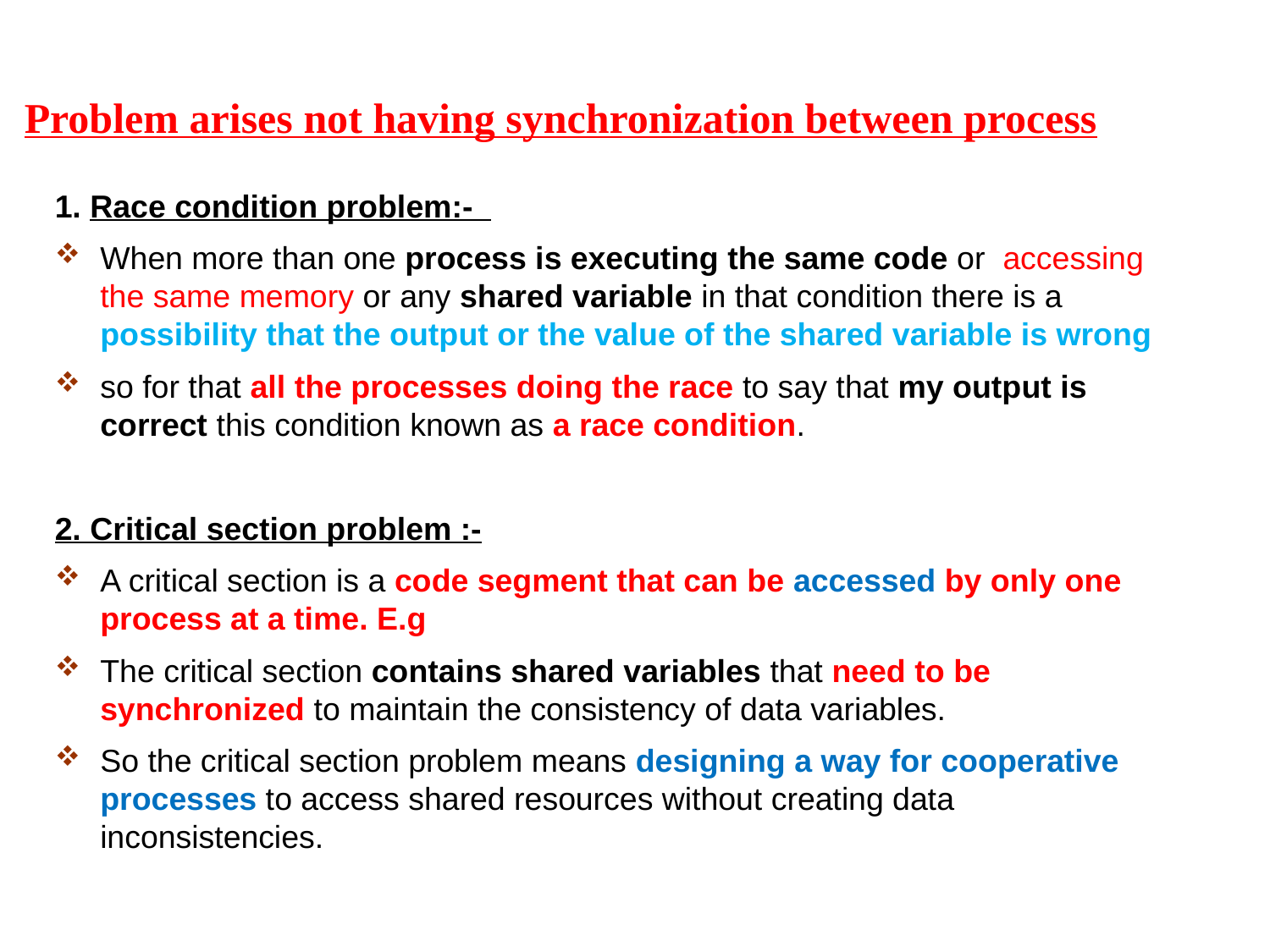

Problem arises not having synchronization between process
1. Race condition problem:-
When more than one process is executing the same code or  accessing the same memory or any shared variable in that condition there is a possibility that the output or the value of the shared variable is wrong
so for that all the processes doing the race to say that my output is correct this condition known as a race condition.

2. Critical section problem :-
A critical section is a code segment that can be accessed by only one process at a time. E.g
The critical section contains shared variables that need to be synchronized to maintain the consistency of data variables.
So the critical section problem means designing a way for cooperative processes to access shared resources without creating data inconsistencies.